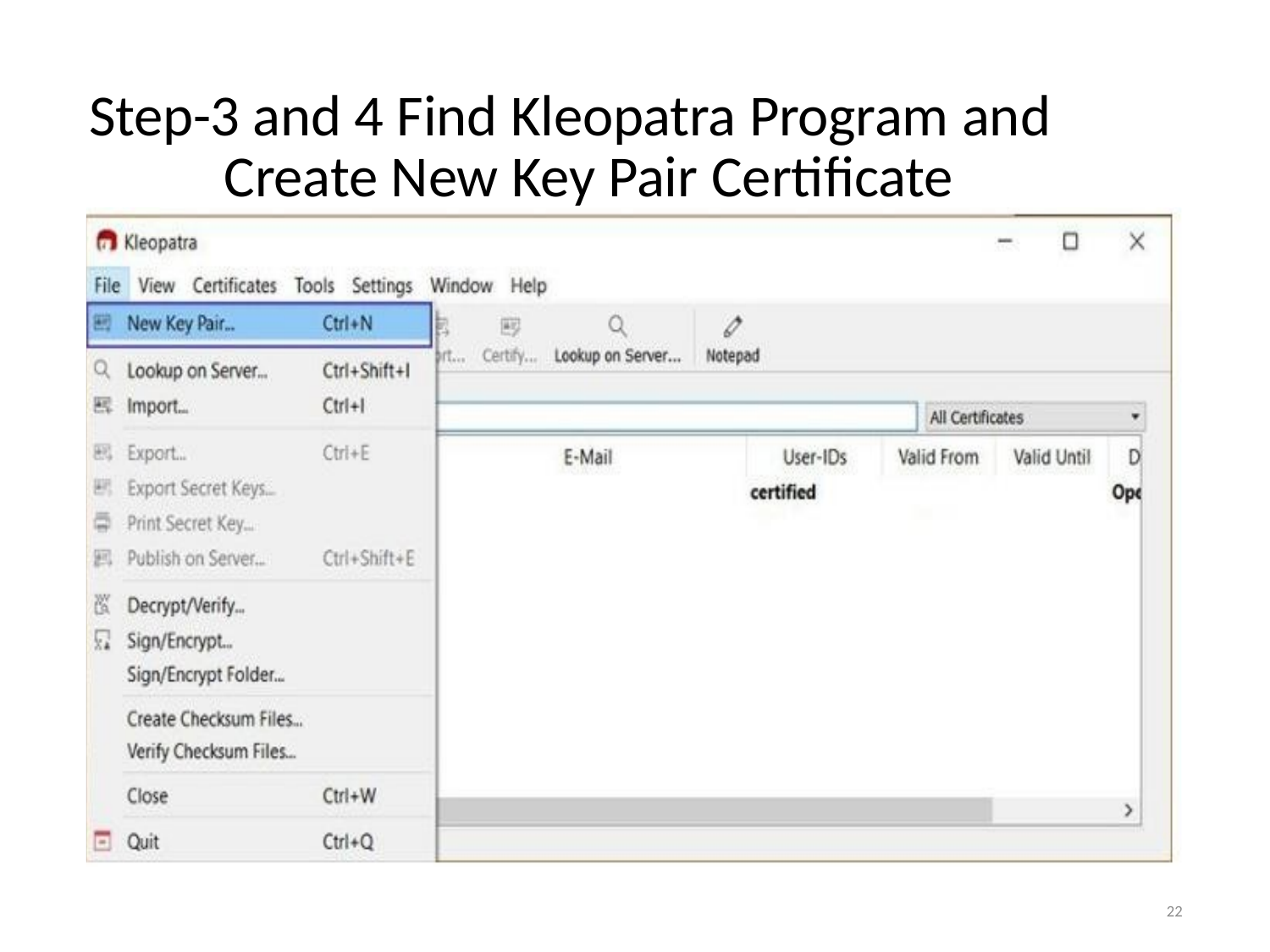

# Step-3 and 4 Find Kleopatra Program and  Create New Key Pair Certificate

22